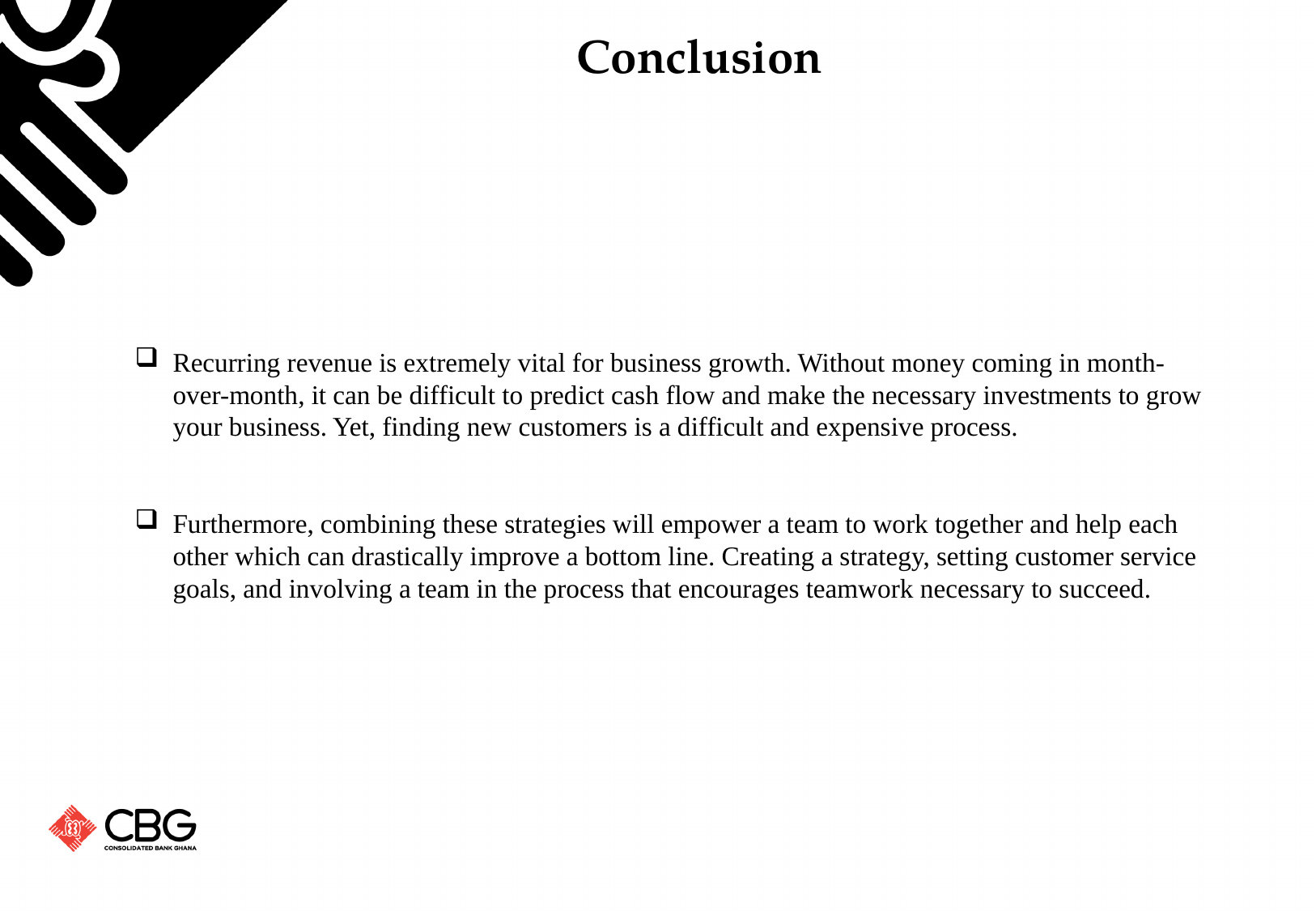

Conclusion
Recurring revenue is extremely vital for business growth. Without money coming in month-over-month, it can be difficult to predict cash flow and make the necessary investments to grow your business. Yet, finding new customers is a difficult and expensive process.

Furthermore, combining these strategies will empower a team to work together and help each other which can drastically improve a bottom line. Creating a strategy, setting customer service goals, and involving a team in the process that encourages teamwork necessary to succeed.